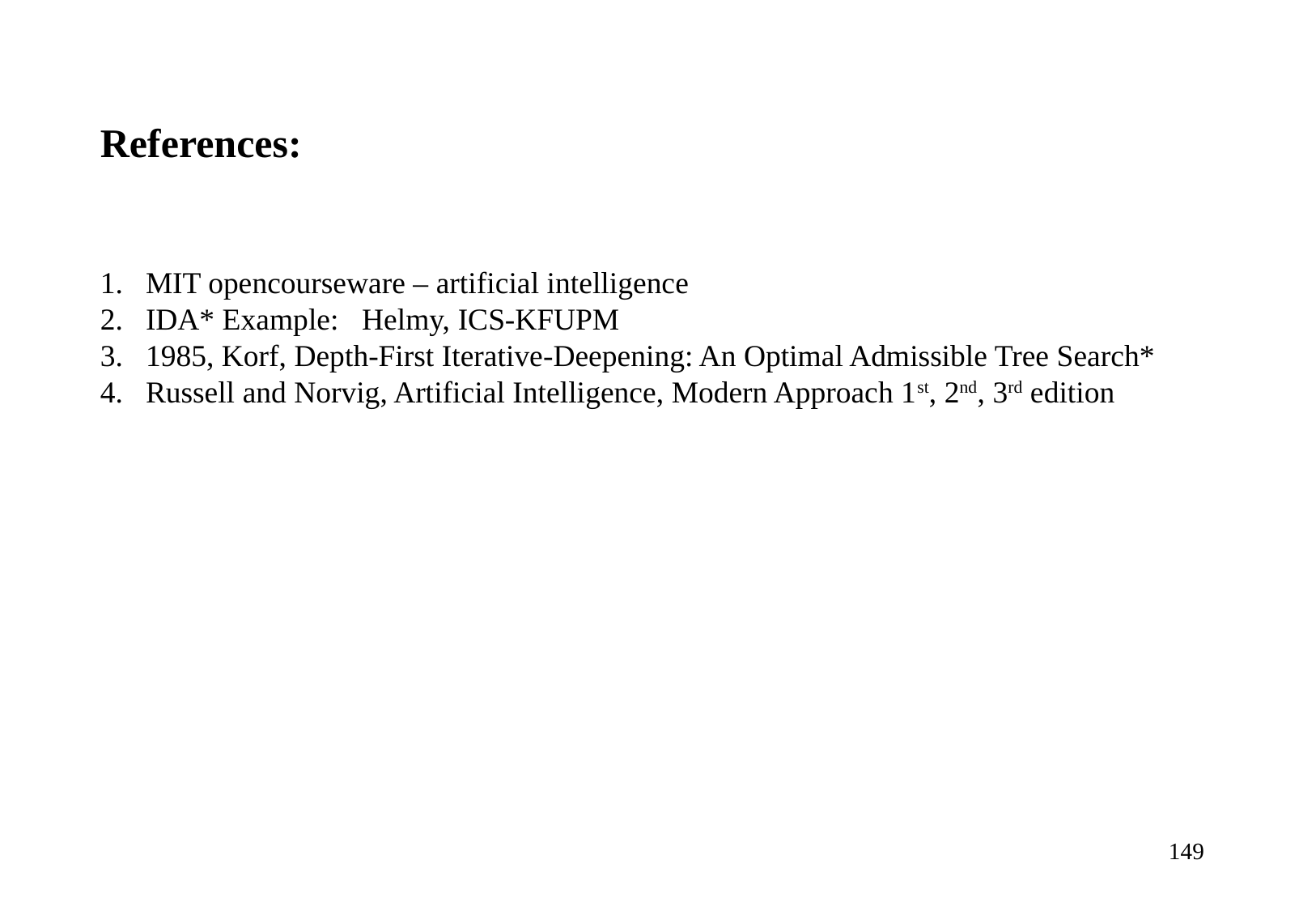

References:

MIT opencourseware – artificial intelligence
IDA* Example:   Helmy, ICS-KFUPM
1985, Korf, Depth-First Iterative-Deepening: An Optimal Admissible Tree Search*
Russell and Norvig, Artificial Intelligence, Modern Approach 1st, 2nd, 3rd edition
149